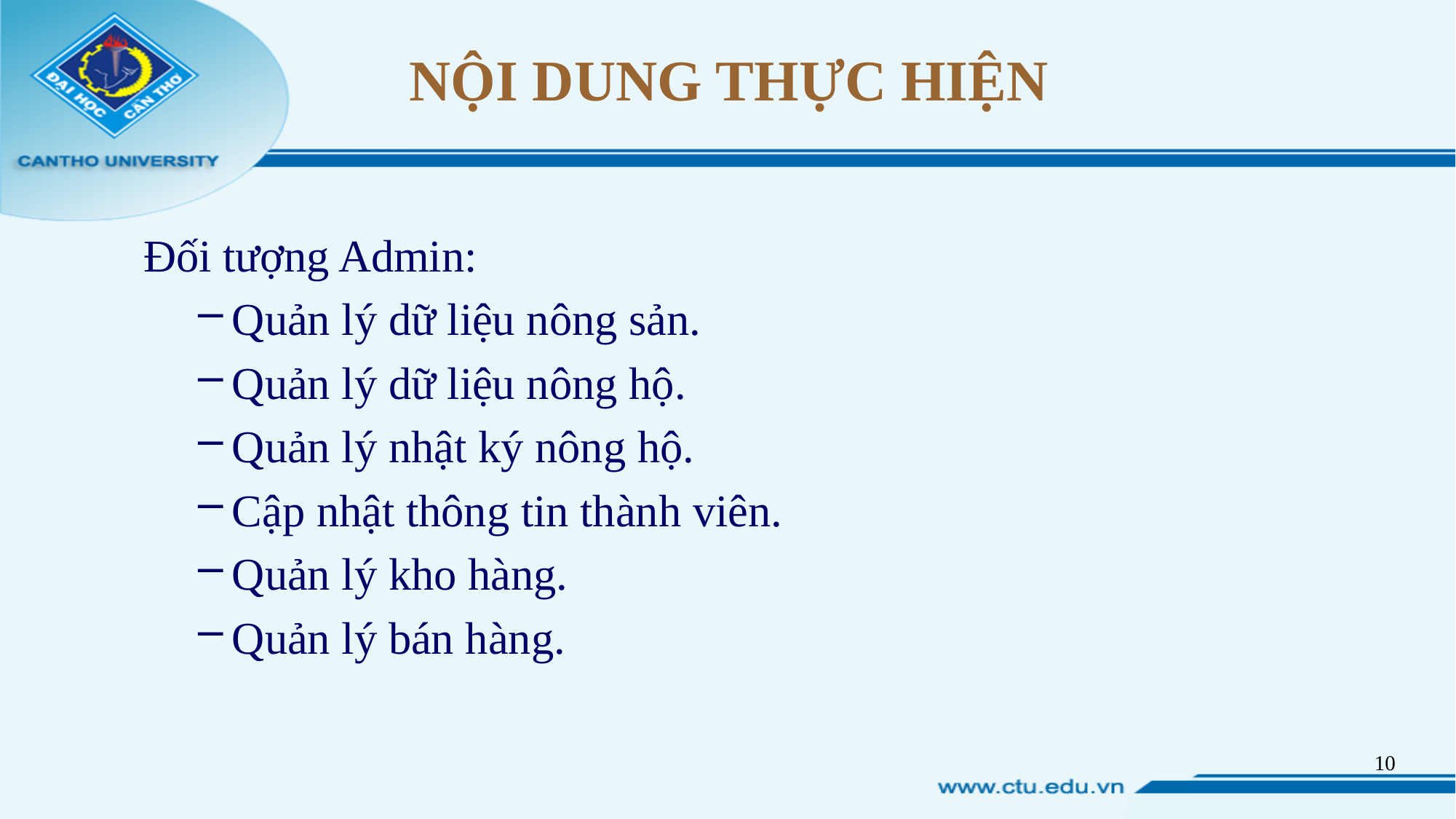

# NỘI DUNG THỰC HIỆN
Đối tượng Admin:
Quản lý dữ liệu nông sản.
Quản lý dữ liệu nông hộ.
Quản lý nhật ký nông hộ.
Cập nhật thông tin thành viên.
Quản lý kho hàng.
Quản lý bán hàng.
10